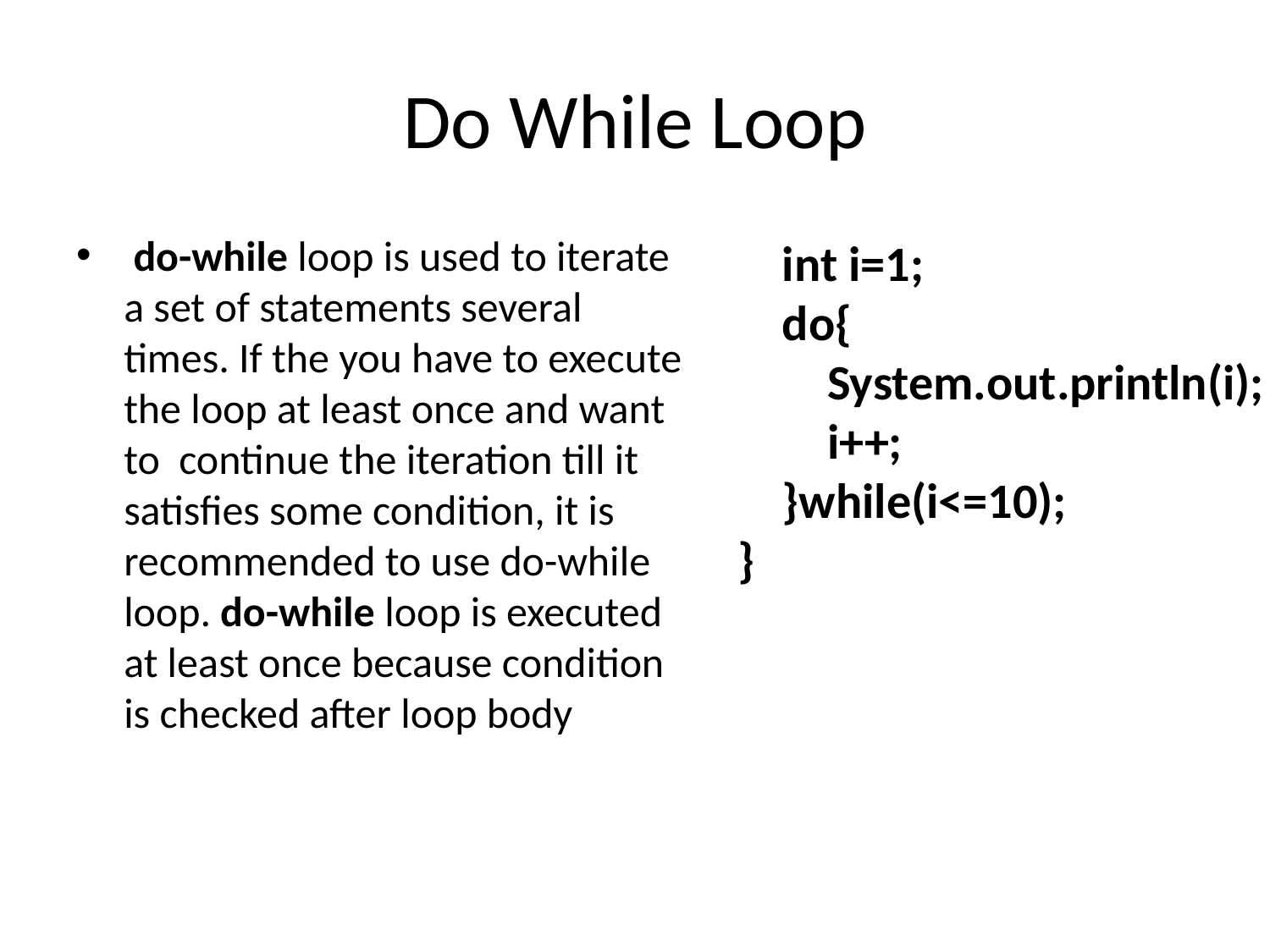

# Do While Loop
 do-while loop is used to iterate a set of statements several times. If the you have to execute the loop at least once and want to  continue the iteration till it satisfies some condition, it is recommended to use do-while loop. do-while loop is executed at least once because condition is checked after loop body

    int i=1;
    do{
        System.out.println(i);
        i++;
    }while(i<=10);
}